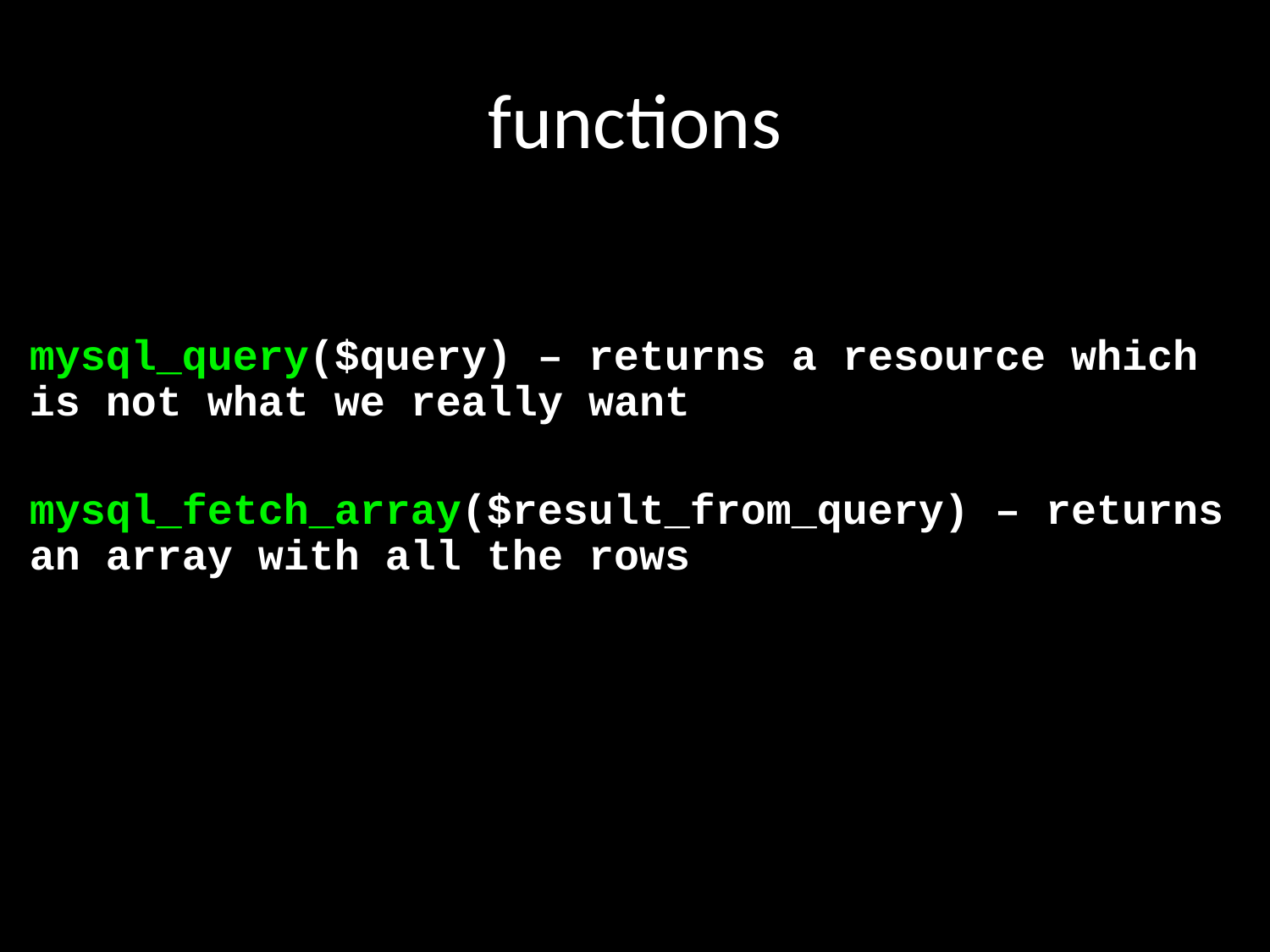

# functions

mysql_query($query) – returns a resource which is not what we really want

mysql_fetch_array($result_from_query) – returns an array with all the rows